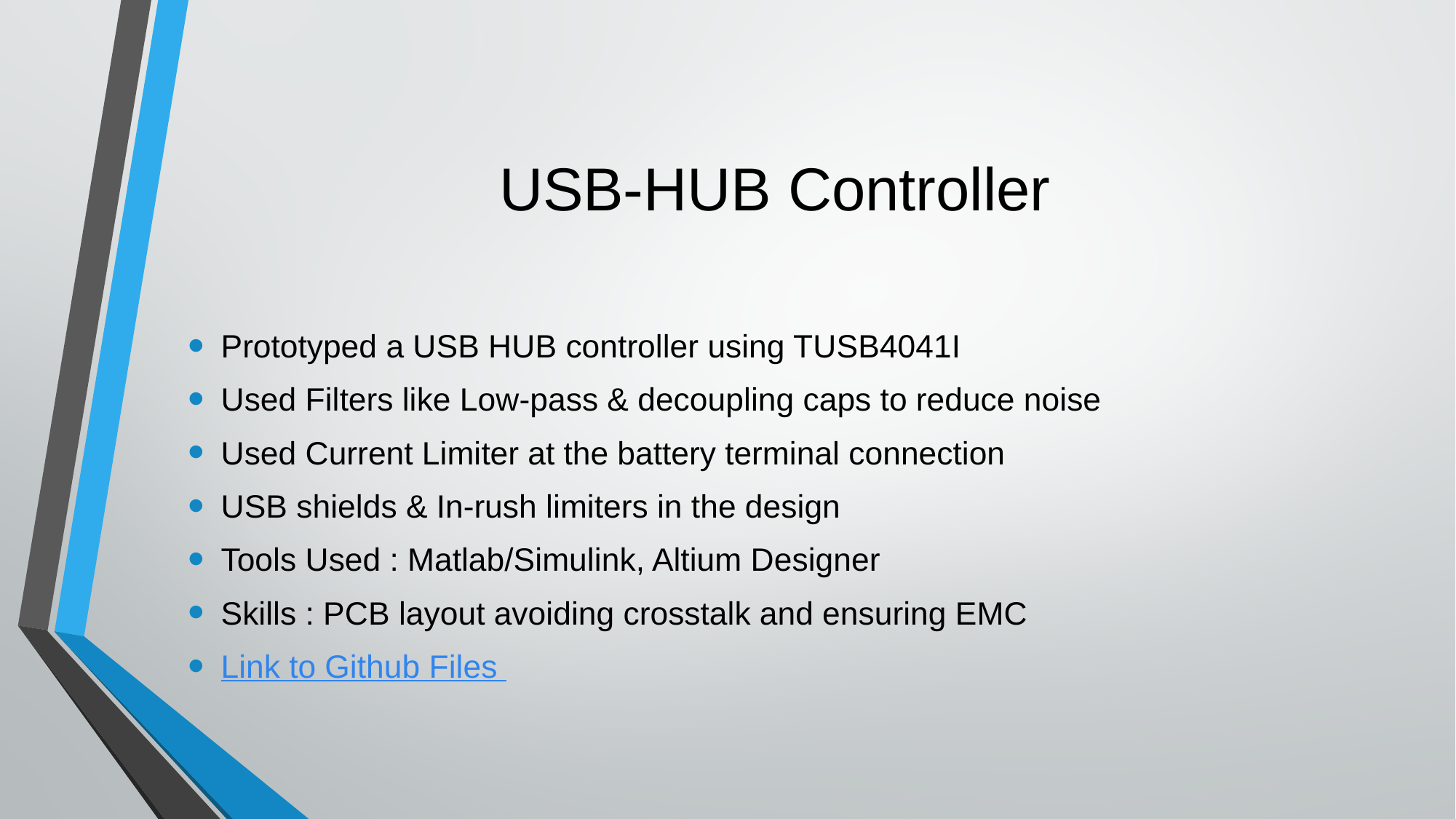

# USB-HUB Controller
Prototyped a USB HUB controller using TUSB4041I
Used Filters like Low-pass & decoupling caps to reduce noise
Used Current Limiter at the battery terminal connection
USB shields & In-rush limiters in the design
Tools Used : Matlab/Simulink, Altium Designer
Skills : PCB layout avoiding crosstalk and ensuring EMC
Link to Github Files